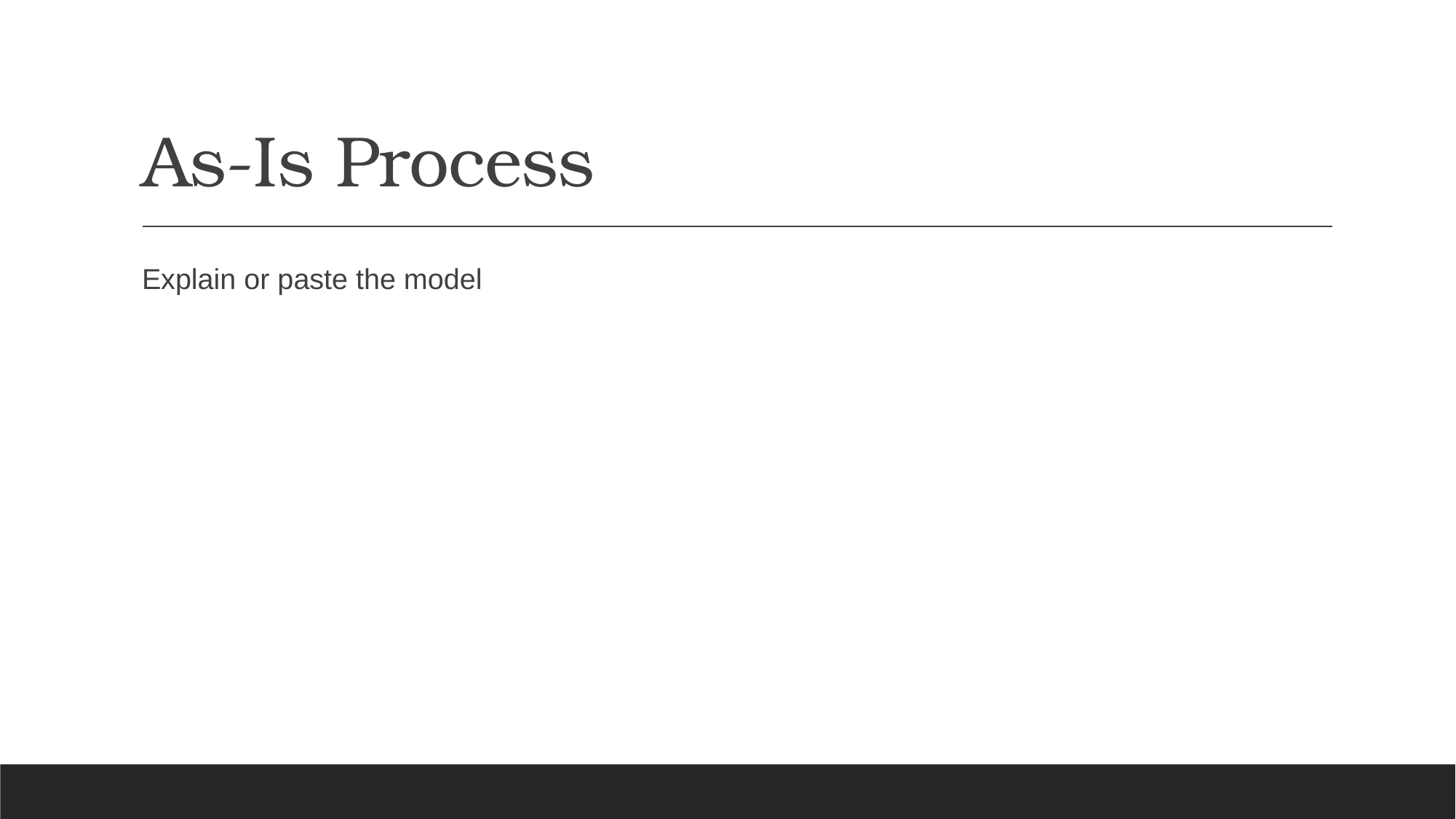

# As-Is Process
Explain or paste the model